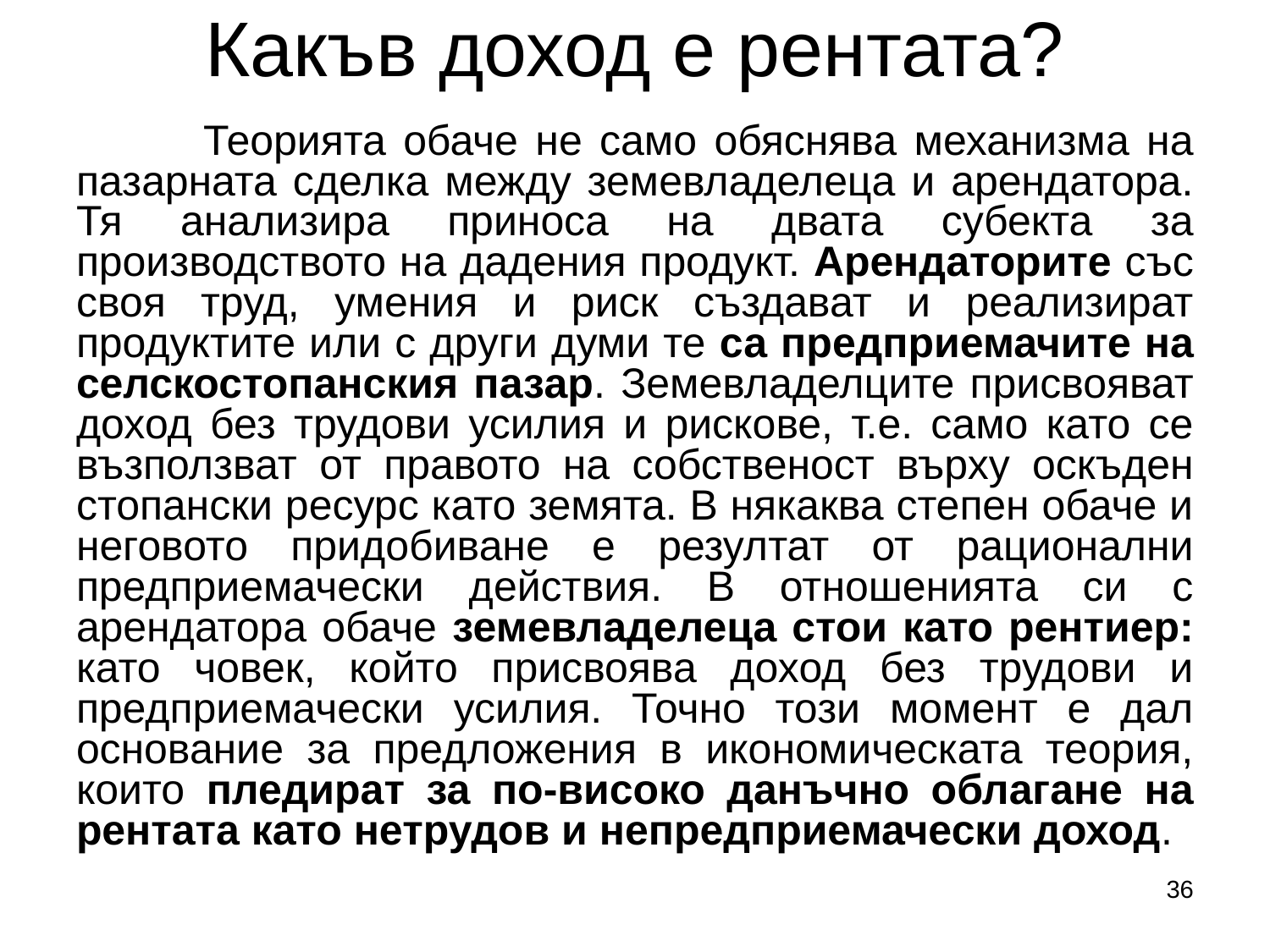

# Какъв доход е рентата?
	Теорията обаче не само обяснява механизма на пазарната сделка между земевладелеца и арендатора. Тя анализира приноса на двата субекта за производството на дадения продукт. Арендаторите със своя труд, умения и риск създават и реализират продуктите или с други думи те са предприемачите на селскостопанския пазар. Земевладелците присвояват доход без трудови усилия и рискове, т.е. само като се възползват от правото на собственост върху оскъден стопански ресурс като земята. В някаква степен обаче и неговото придобиване е резултат от рационални предприемачески действия. В отношенията си с арендатора обаче земевладелеца стои като рентиер: като човек, който присвоява доход без трудови и предприемачески усилия. Точно този момент е дал основание за предложения в икономическата теория, които пледират за по-високо данъчно облагане на рентата като нетрудов и непредприемачески доход.
36